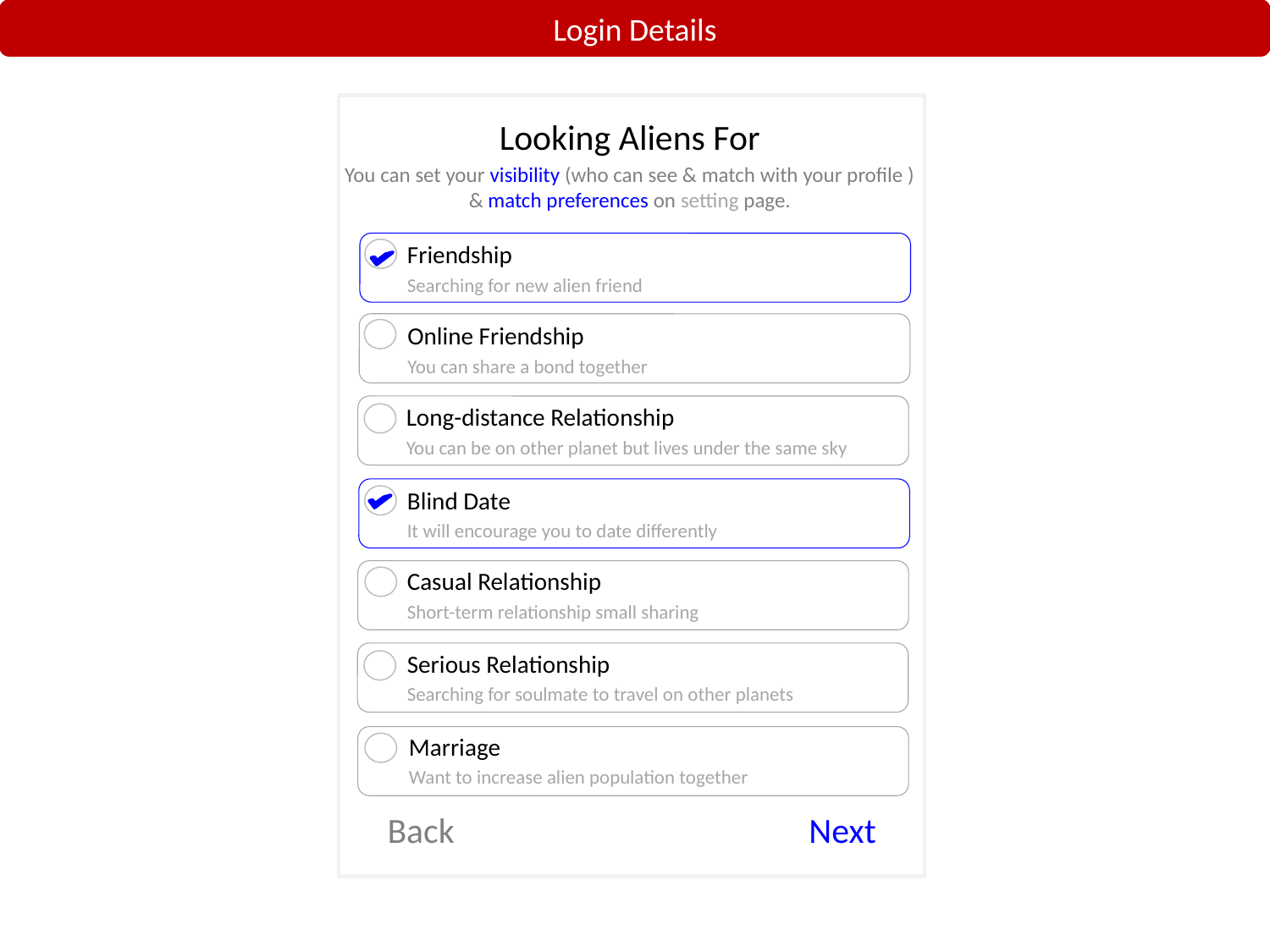

Login Details

Looking Aliens For
You can set your visibility (who can see & match with your profile ) & match preferences on setting page.
Friendship
Searching for new alien friend

Online Friendship
You can share a bond together

Long-distance Relationship
You can be on other planet but lives under the same sky

Blind Date
It will encourage you to date differently

Casual Relationship
Short-term relationship small sharing

Serious Relationship
Searching for soulmate to travel on other planets

Marriage
Want to increase alien population together

Back
Next